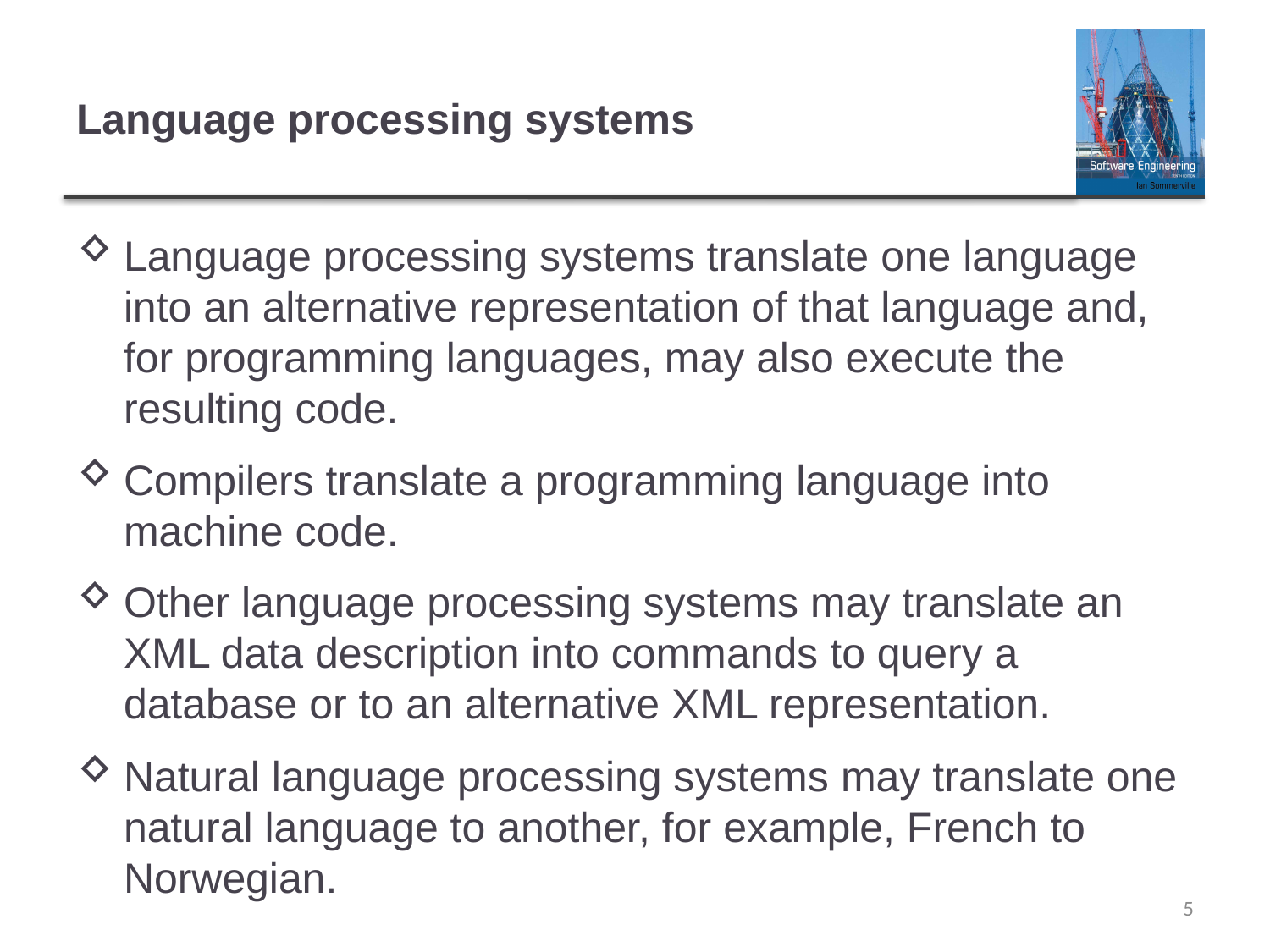

# Language processing systems
Language processing systems translate one language into an alternative representation of that language and, for programming languages, may also execute the resulting code.
Compilers translate a programming language into machine code.
Other language processing systems may translate an XML data description into commands to query a database or to an alternative XML representation.
Natural language processing systems may translate one natural language to another, for example, French to Norwegian.
5